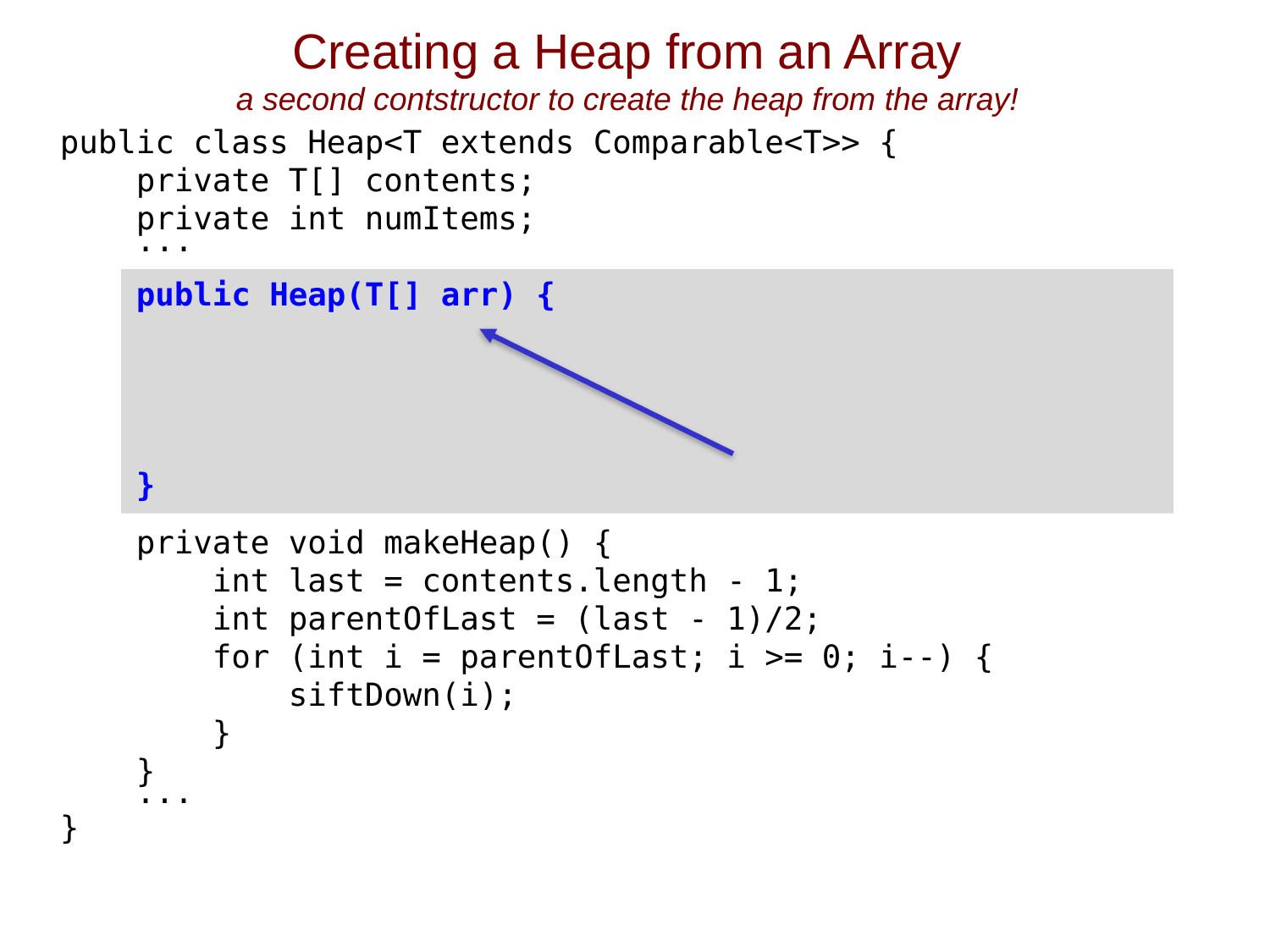

# Creating a Heap from an Array a second contstructor to create the heap from the array!
public class Heap<T extends Comparable<T>> {
    private T[] contents;
    private int numItems;
    ...

    public Heap(T[] arr) {
        // Note that we don't copy the array!
        contents = arr;
        numItems = arr.length;
        makeHeap();
    }

    private void makeHeap() {
        int last = contents.length - 1;
        int parentOfLast = (last - 1)/2;
        for (int i = parentOfLast; i >= 0; i--) {
            siftDown(i);
        }
    }
    ...
}